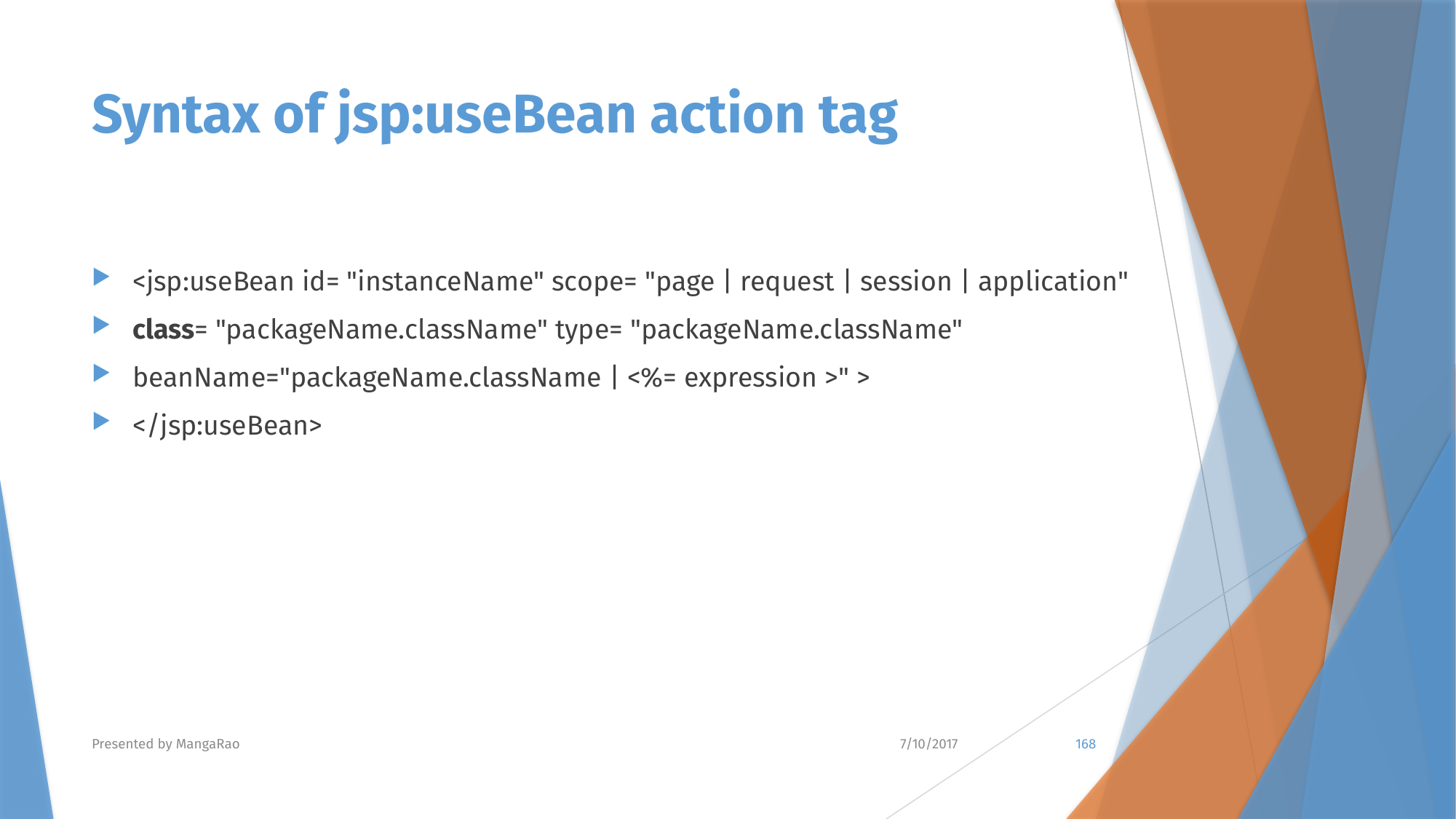

# Syntax of jsp:useBean action tag
<jsp:useBean id= "instanceName" scope= "page | request | session | application"
class= "packageName.className" type= "packageName.className"
beanName="packageName.className | <%= expression >" >
</jsp:useBean>

Presented by MangaRao
7/10/2017
168